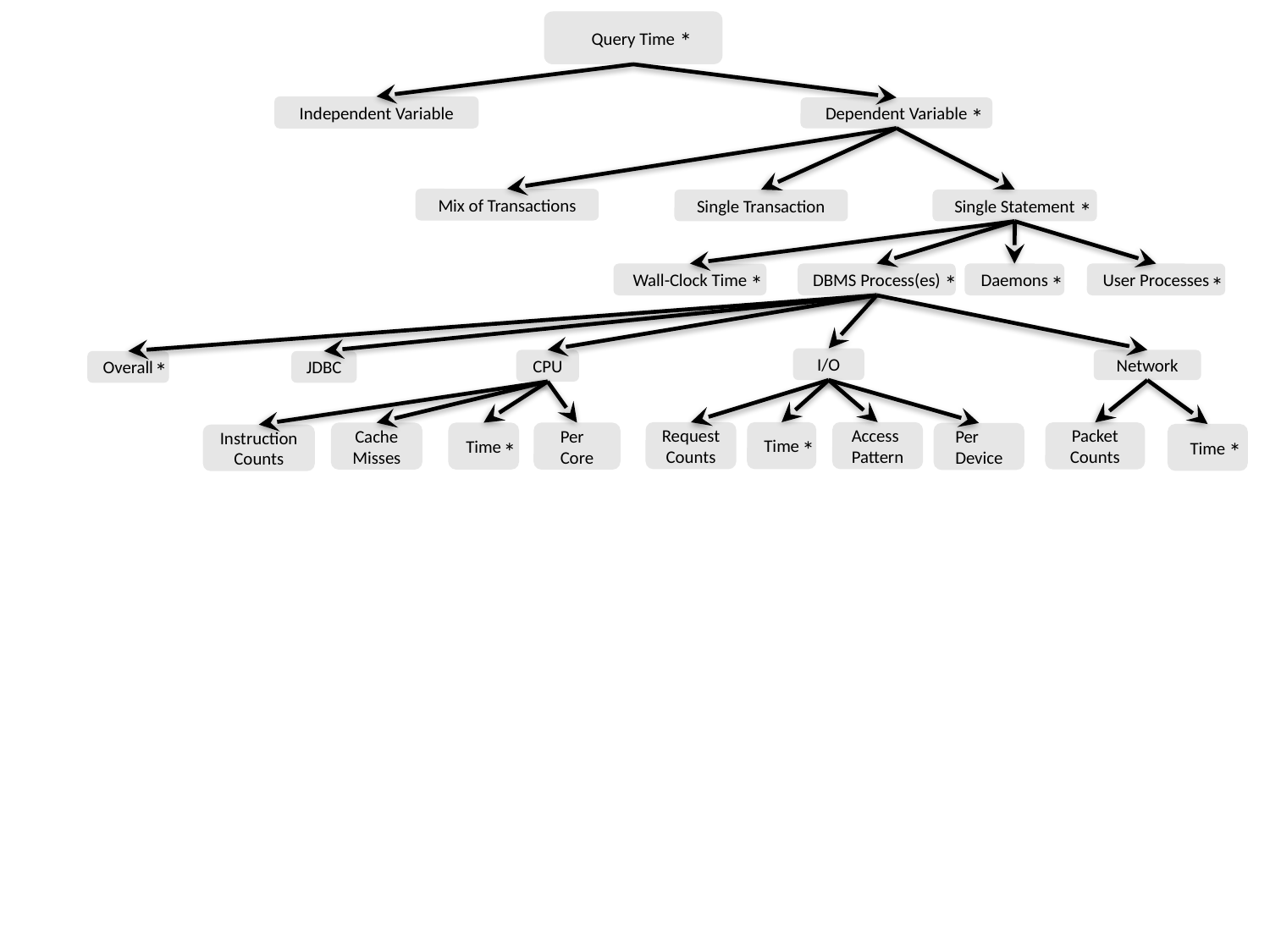

Query Time
*
*
Independent Variable
Dependent Variable
Mix of Transactions
Single Transaction
Single Statement
*
*
*
*
Wall-Clock Time
DBMS Process(es)
Daemons
User Processes
*
I/O
*
CPU
Network
Overall
JDBC
Access Pattern
Request
Counts
Time
Packet
Counts
Cache
Misses
Time
Per Core
Per
Device
Time
Instruction
Counts
*
*
*